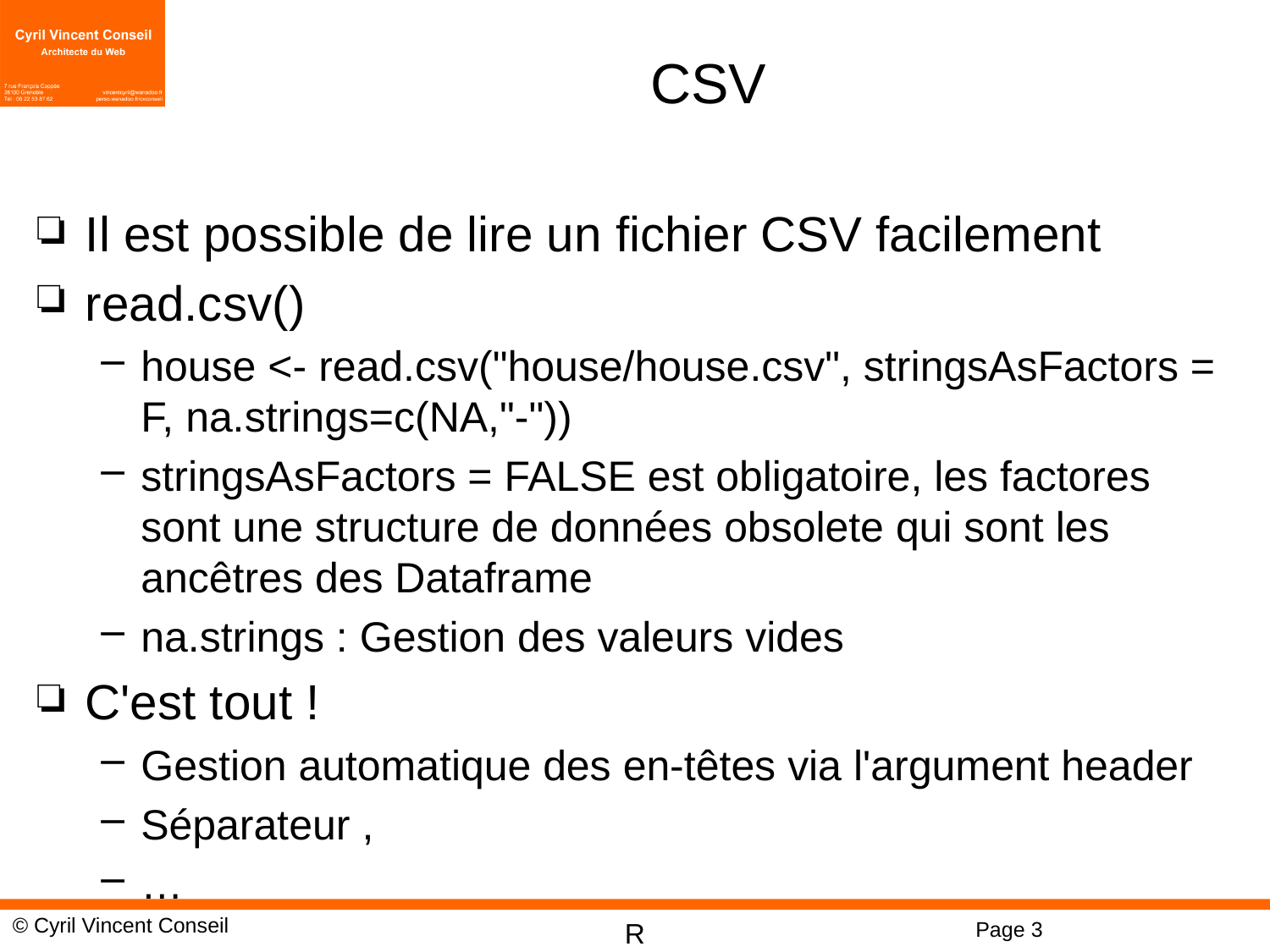

# CSV
Il est possible de lire un fichier CSV facilement
read.csv()
house <- read.csv("house/house.csv", stringsAsFactors = F, na.strings=c(NA,"-"))
stringsAsFactors = FALSE est obligatoire, les factores sont une structure de données obsolete qui sont les ancêtres des Dataframe
na.strings : Gestion des valeurs vides
C'est tout !
Gestion automatique des en-têtes via l'argument header
Séparateur ,
…